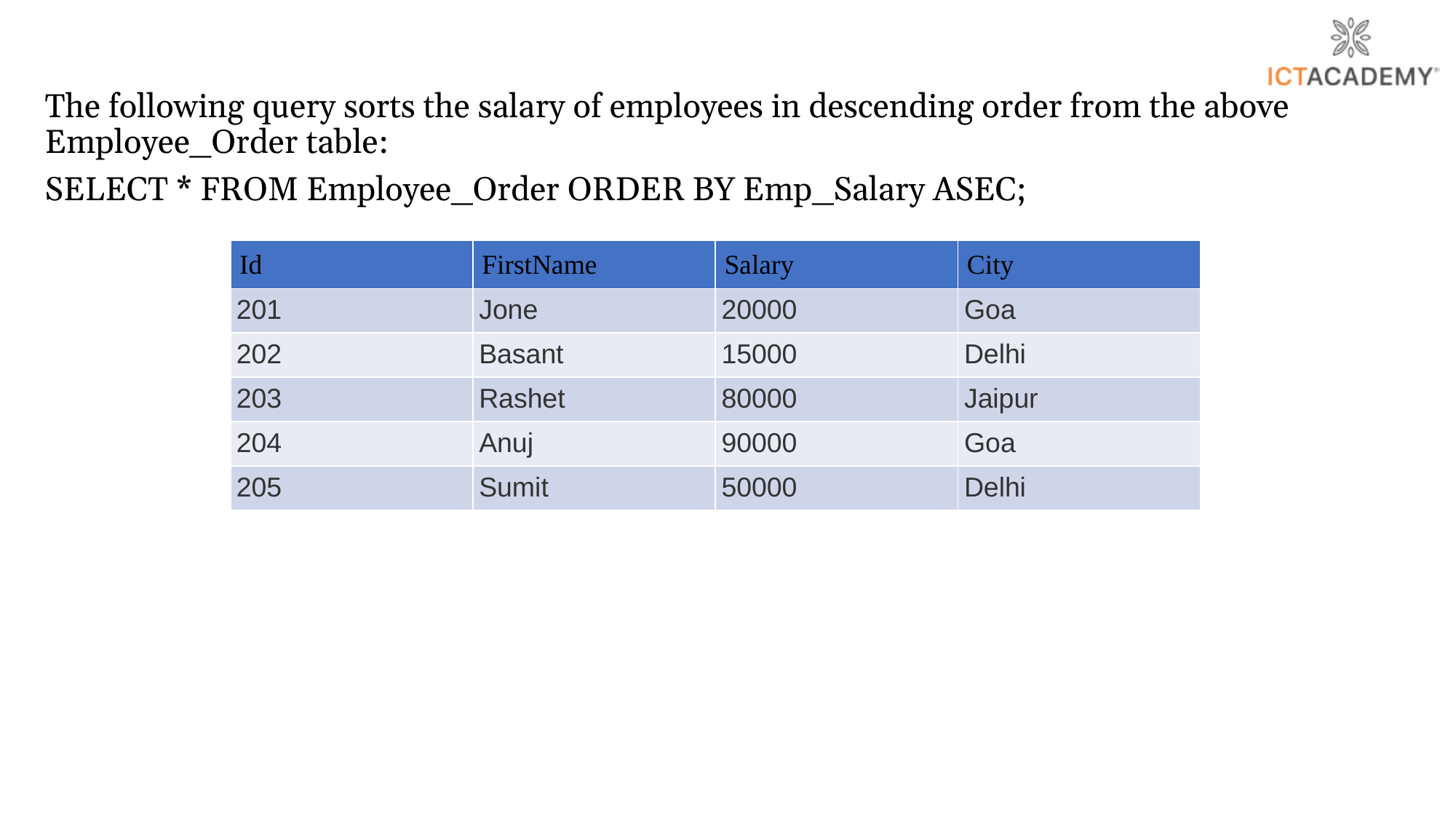

The following query sorts the salary of employees in descending order from the above Employee_Order table:
SELECT * FROM Employee_Order ORDER BY Emp_Salary ASEC;
| Id | FirstName | Salary | City |
| --- | --- | --- | --- |
| 201 | Jone | 20000 | Goa |
| 202 | Basant | 15000 | Delhi |
| 203 | Rashet | 80000 | Jaipur |
| 204 | Anuj | 90000 | Goa |
| 205 | Sumit | 50000 | Delhi |